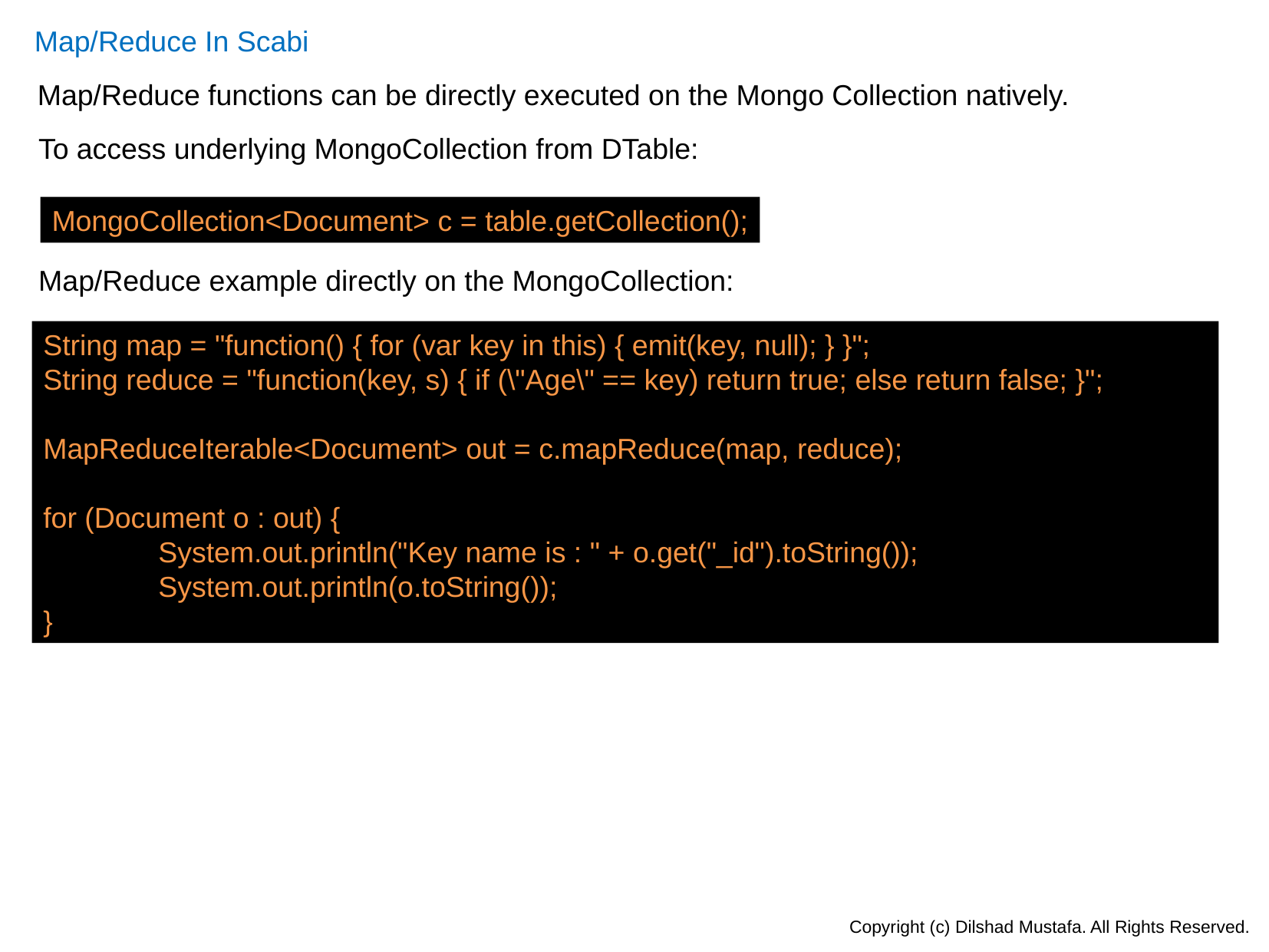

Map/Reduce In Scabi
Map/Reduce functions can be directly executed on the Mongo Collection natively.
To access underlying MongoCollection from DTable:
MongoCollection<Document> c = table.getCollection();
Map/Reduce example directly on the MongoCollection:
String map = "function() { for (var key in this) { emit(key, null); } }";
String reduce = "function(key, s) { if (\"Age\" == key) return true; else return false; }";
MapReduceIterable<Document> out = c.mapReduce(map, reduce);

for (Document o : out) {
	System.out.println("Key name is : " + o.get("_id").toString());
	System.out.println(o.toString());
}
Copyright (c) Dilshad Mustafa. All Rights Reserved.